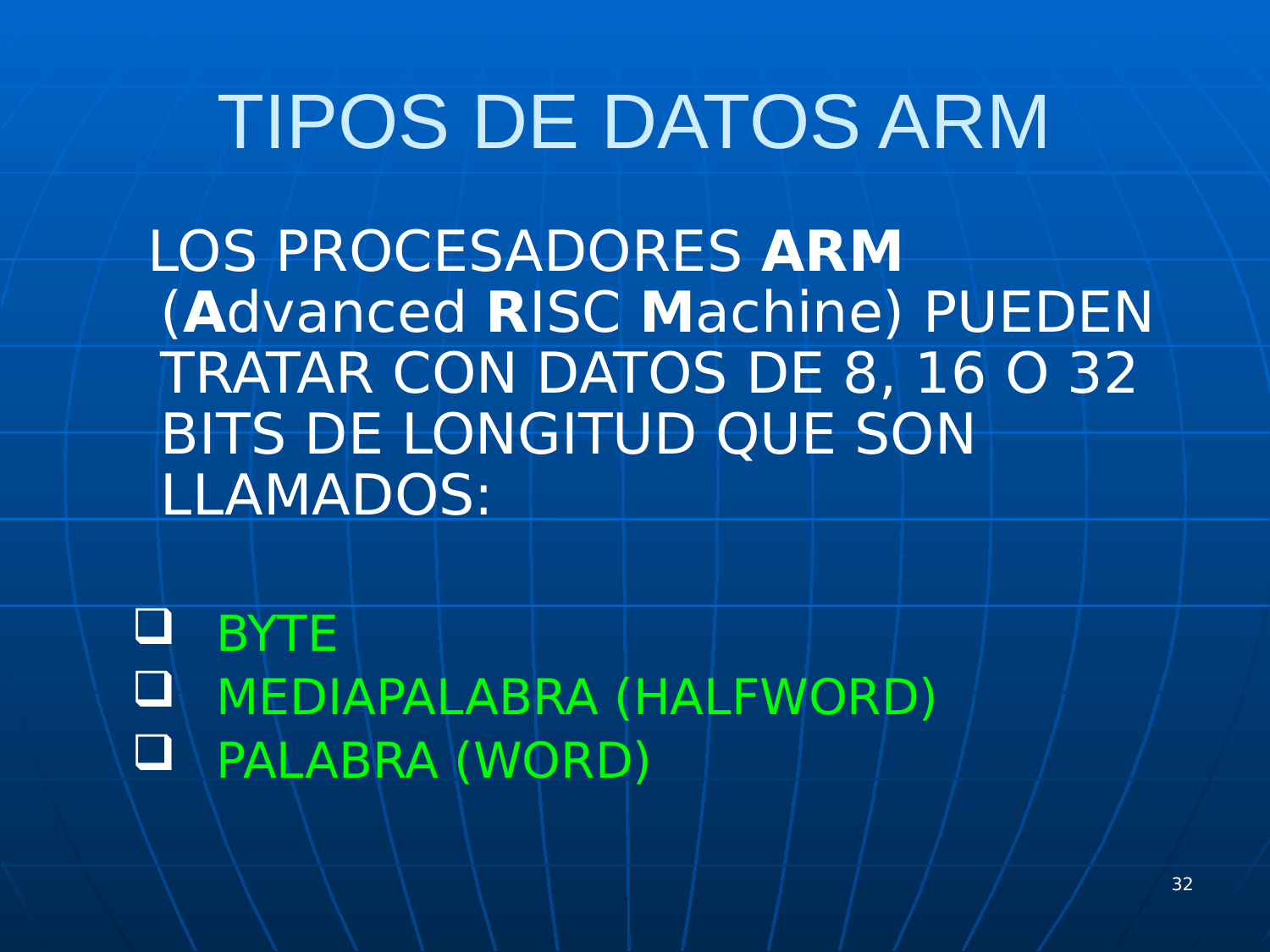

# TIPOS DE DATOS ARM
    LOS PROCESADORES ARM (Advanced RISC Machine) PUEDEN TRATAR CON DATOS DE 8, 16 O 32 BITS DE LONGITUD QUE SON LLAMADOS:

BYTE
MEDIAPALABRA (HALFWORD)
PALABRA (WORD)

32